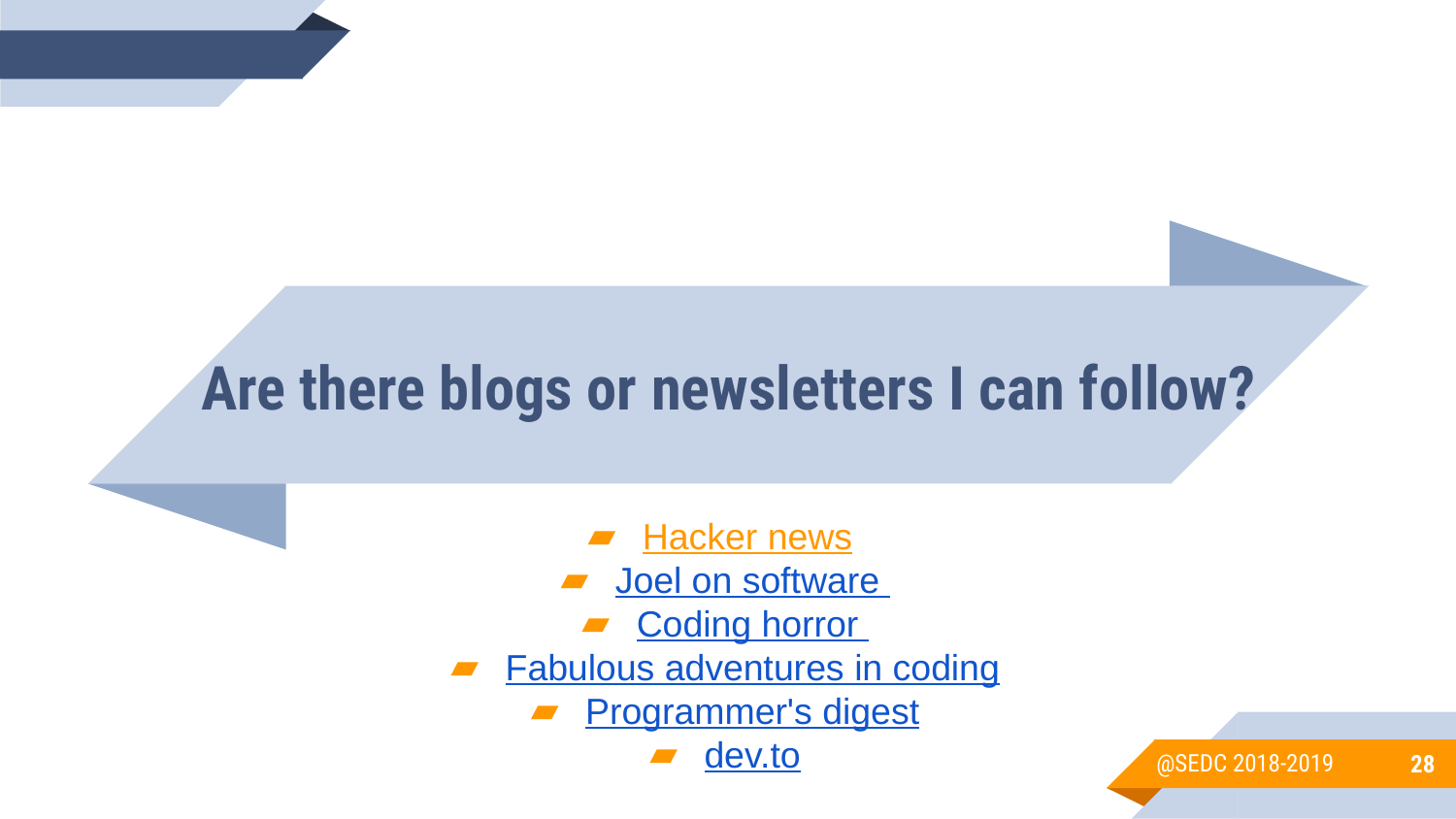

Are there blogs or newsletters I can follow?
Hacker news
Joel on software
Coding horror
Fabulous adventures in coding
Programmer's digest
dev.to
@SEDC 2018-2019
28